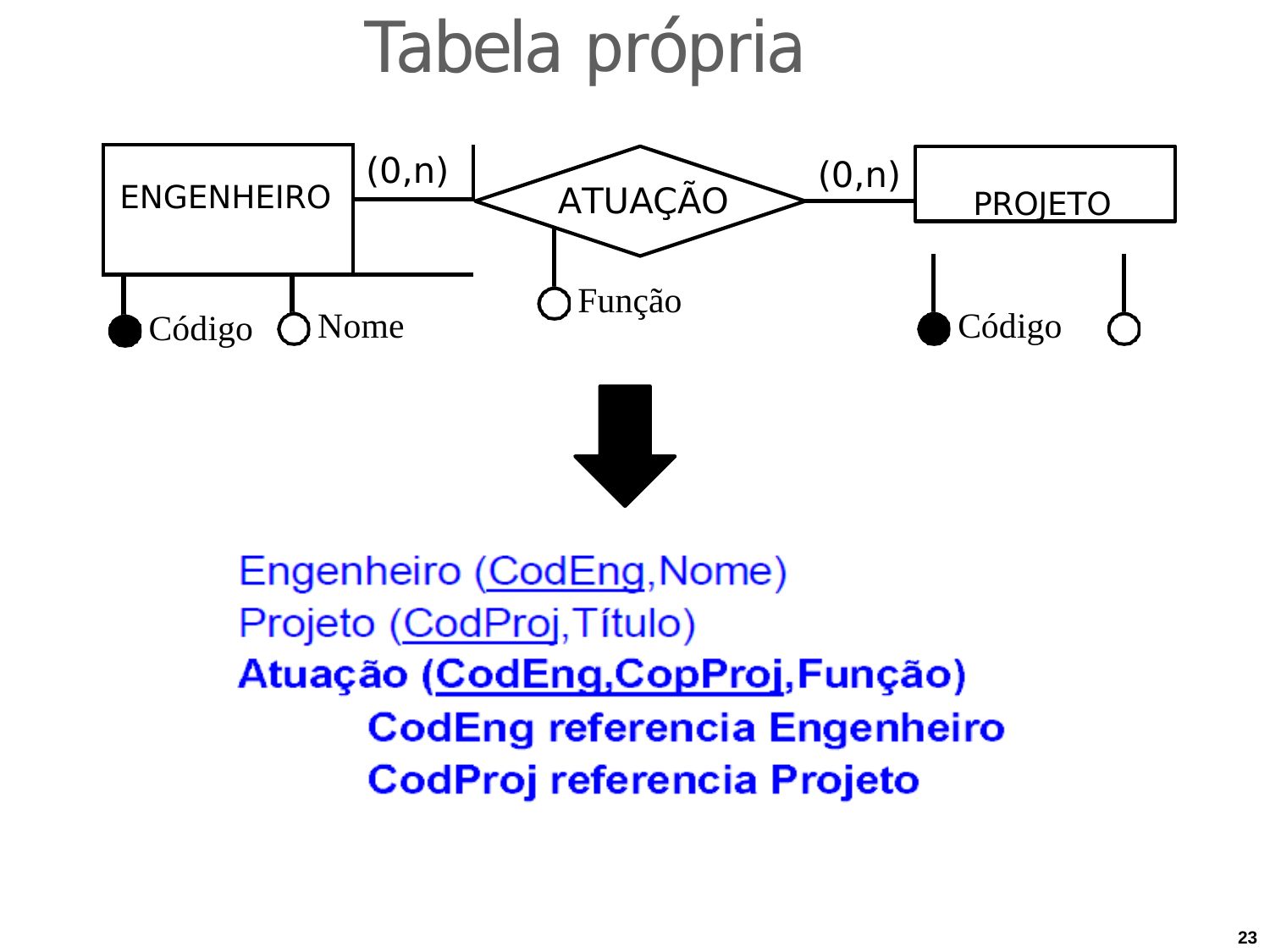

# Tabela própria
| ENGENHEIRO |  |  | (0,n) |
| --- | --- | --- | --- |
|  |  |  |  |
|  |  |  |  |

PROJETO
(0,n)
ATUAÇÃO

Função

Nome
Código
Código

23